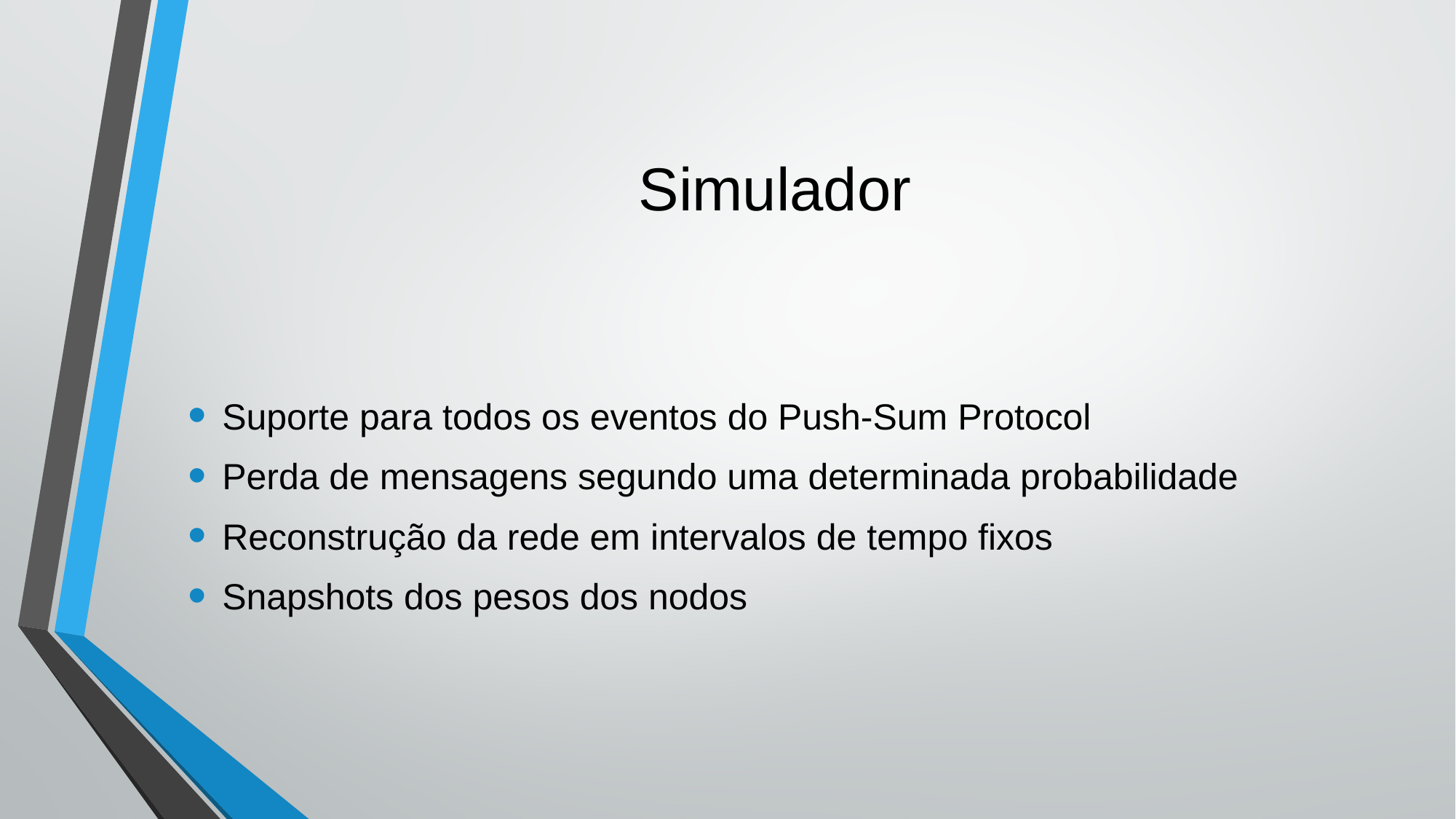

# Simulador
Suporte para todos os eventos do Push-Sum Protocol
Perda de mensagens segundo uma determinada probabilidade
Reconstrução da rede em intervalos de tempo fixos
Snapshots dos pesos dos nodos